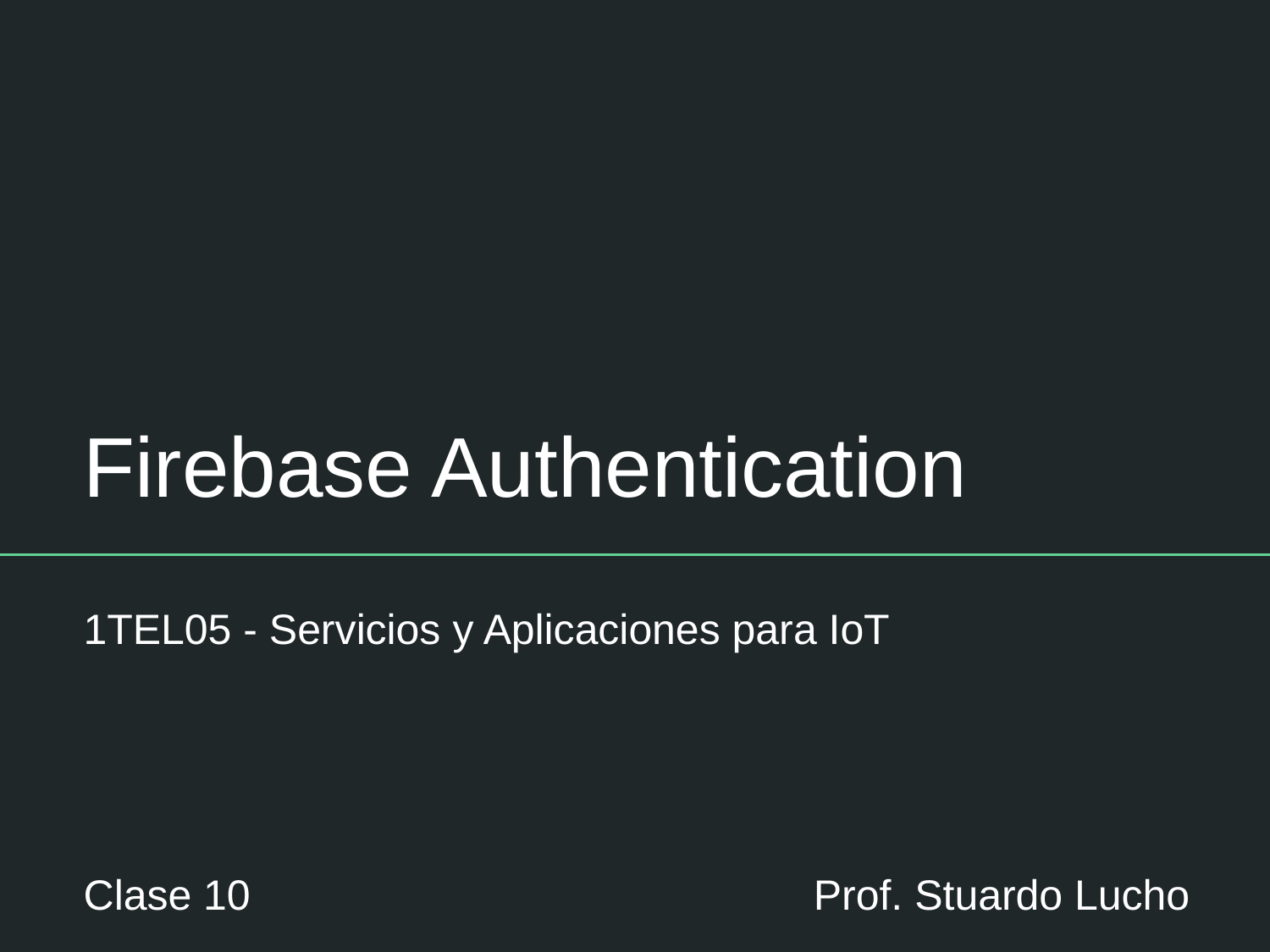

# Firebase Authentication
1TEL05 - Servicios y Aplicaciones para IoT
Clase 10
Prof. Stuardo Lucho